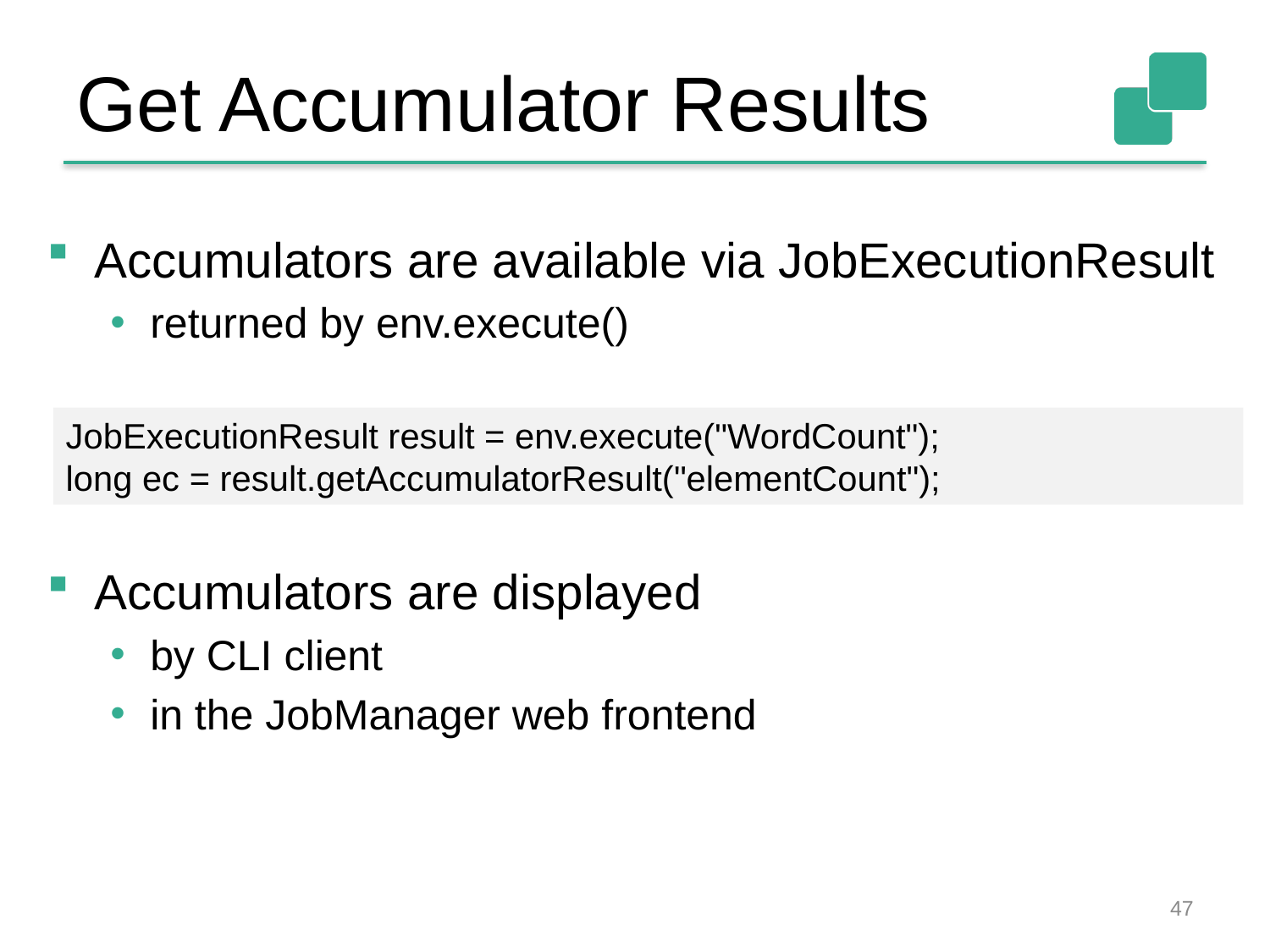

# Get Accumulator Results
Accumulators are available via JobExecutionResult
returned by env.execute()

Accumulators are displayed
by CLI client
in the JobManager web frontend
JobExecutionResult result = env.execute("WordCount");
long ec = result.getAccumulatorResult("elementCount");
47